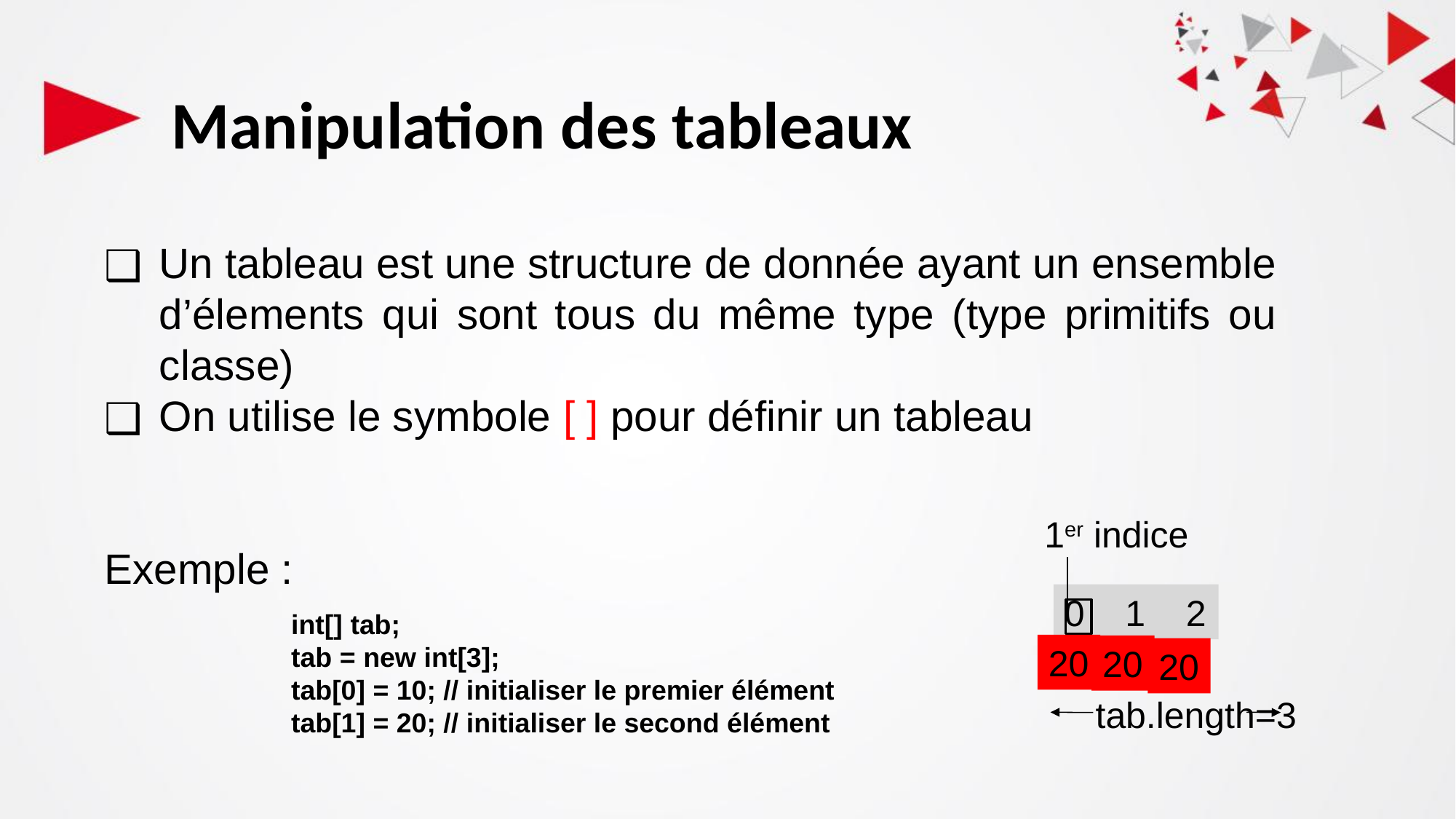

# Manipulation des tableaux
Un tableau est une structure de donnée ayant un ensemble d’élements qui sont tous du même type (type primitifs ou classe)
On utilise le symbole [ ] pour définir un tableau

Exemple :
1er indice
0    1    2

int[] tab;
tab = new int[3];
tab[0] = 10; // initialiser le premier élément
tab[1] = 20; // initialiser le second élément
20
20
20
tab.length=3